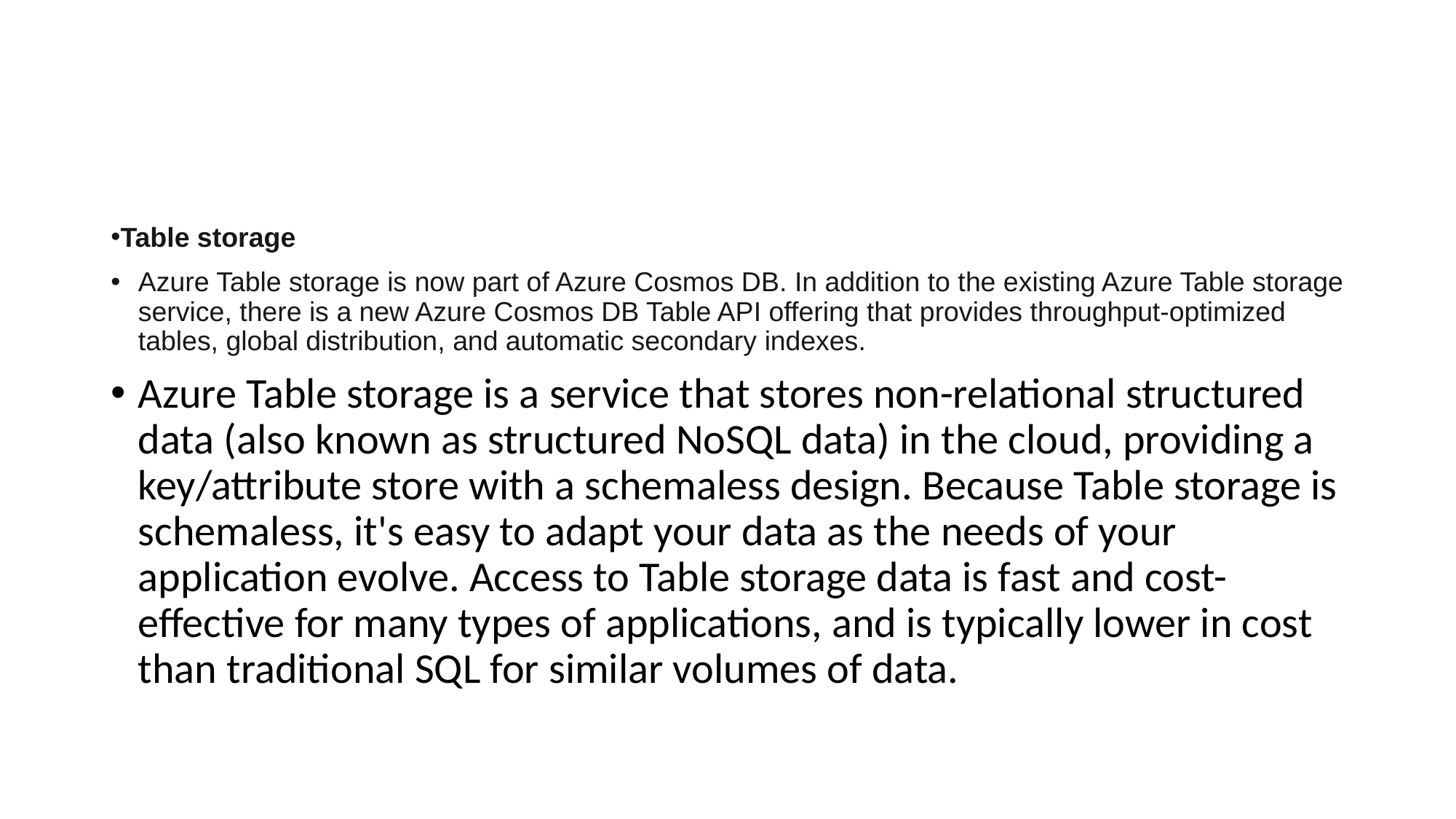

#
Table storage
Azure Table storage is now part of Azure Cosmos DB. In addition to the existing Azure Table storage service, there is a new Azure Cosmos DB Table API offering that provides throughput-optimized tables, global distribution, and automatic secondary indexes.
Azure Table storage is a service that stores non-relational structured data (also known as structured NoSQL data) in the cloud, providing a key/attribute store with a schemaless design. Because Table storage is schemaless, it's easy to adapt your data as the needs of your application evolve. Access to Table storage data is fast and cost-effective for many types of applications, and is typically lower in cost than traditional SQL for similar volumes of data.